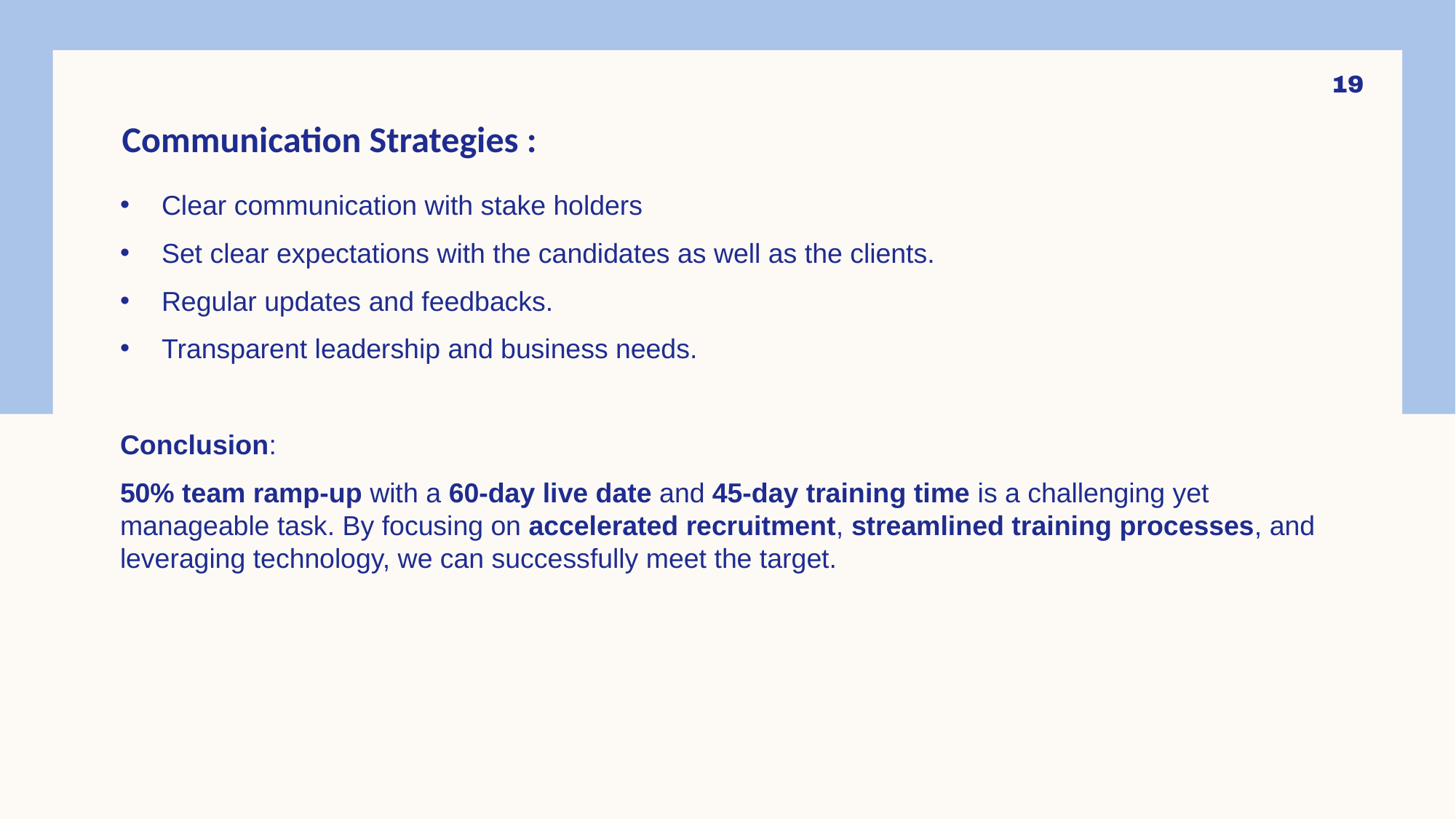

19
Communication Strategies :
Clear communication with stake holders
Set clear expectations with the candidates as well as the clients.
Regular updates and feedbacks.
Transparent leadership and business needs.

Conclusion:
50% team ramp-up with a 60-day live date and 45-day training time is a challenging yet manageable task. By focusing on accelerated recruitment, streamlined training processes, and leveraging technology, we can successfully meet the target.